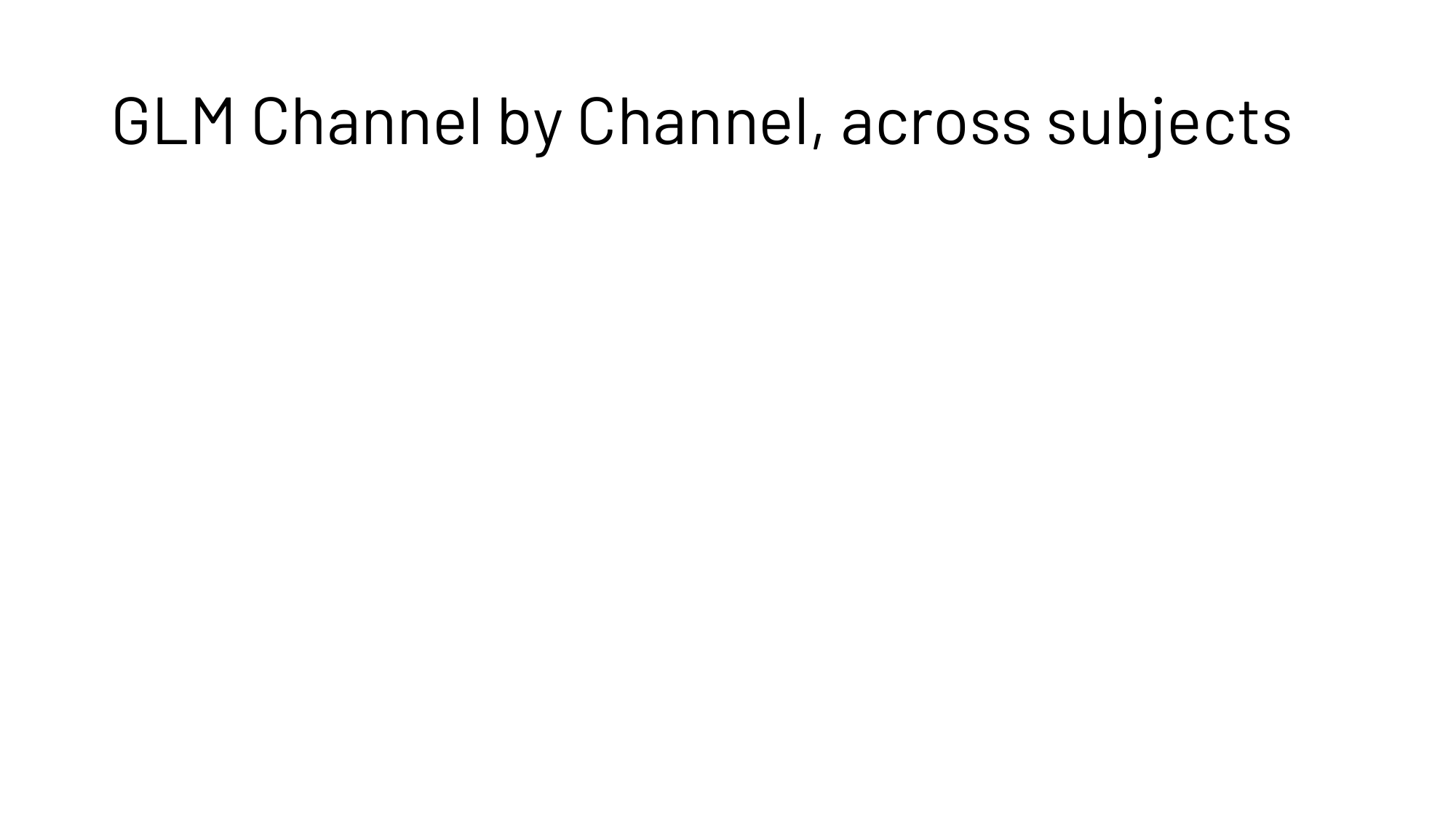

# GLM Channel by Channel, across subjects